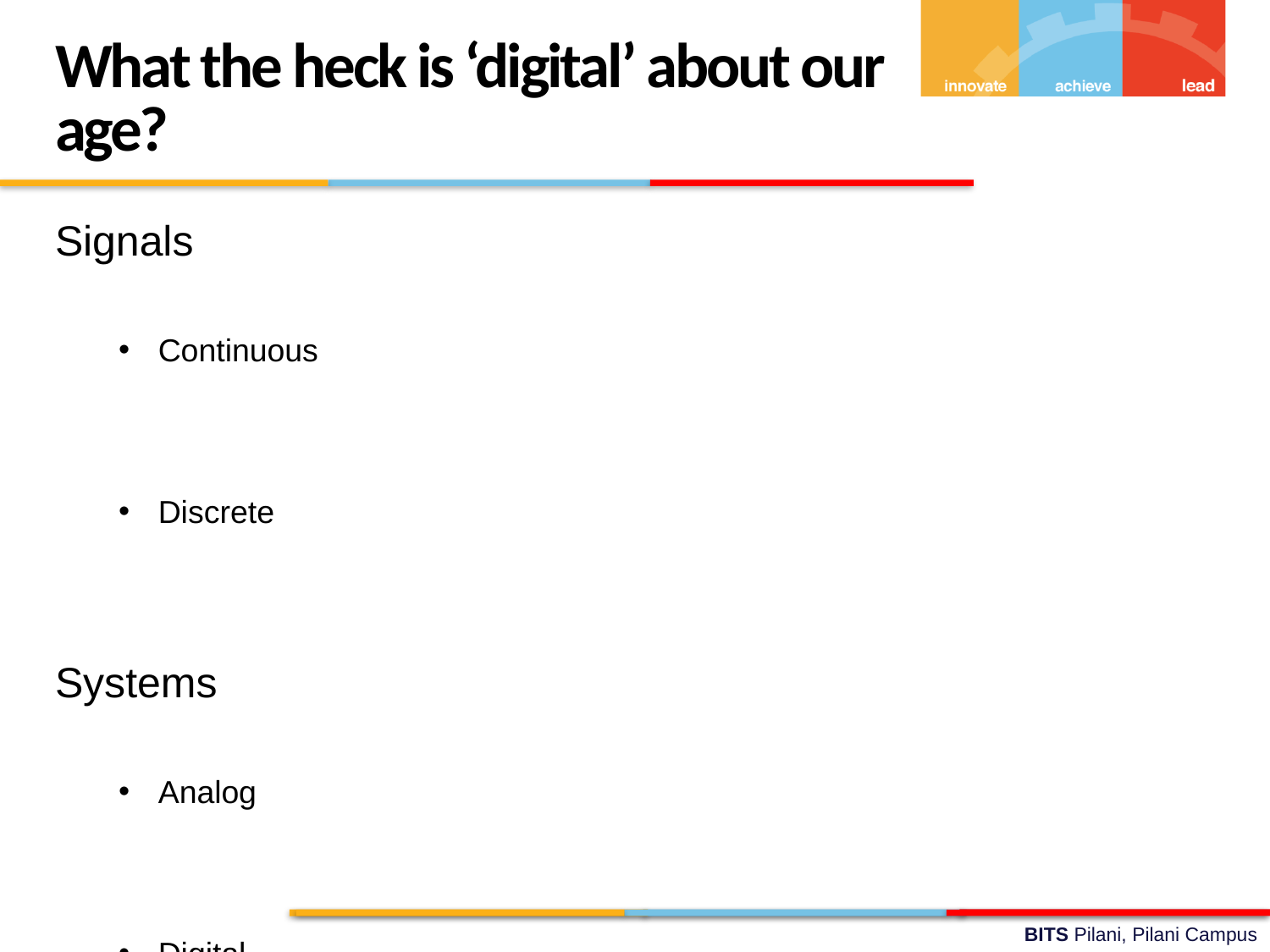

What the heck is ‘digital’ about our age?
Signals

Continuous

Discrete

Systems

Analog

Digital